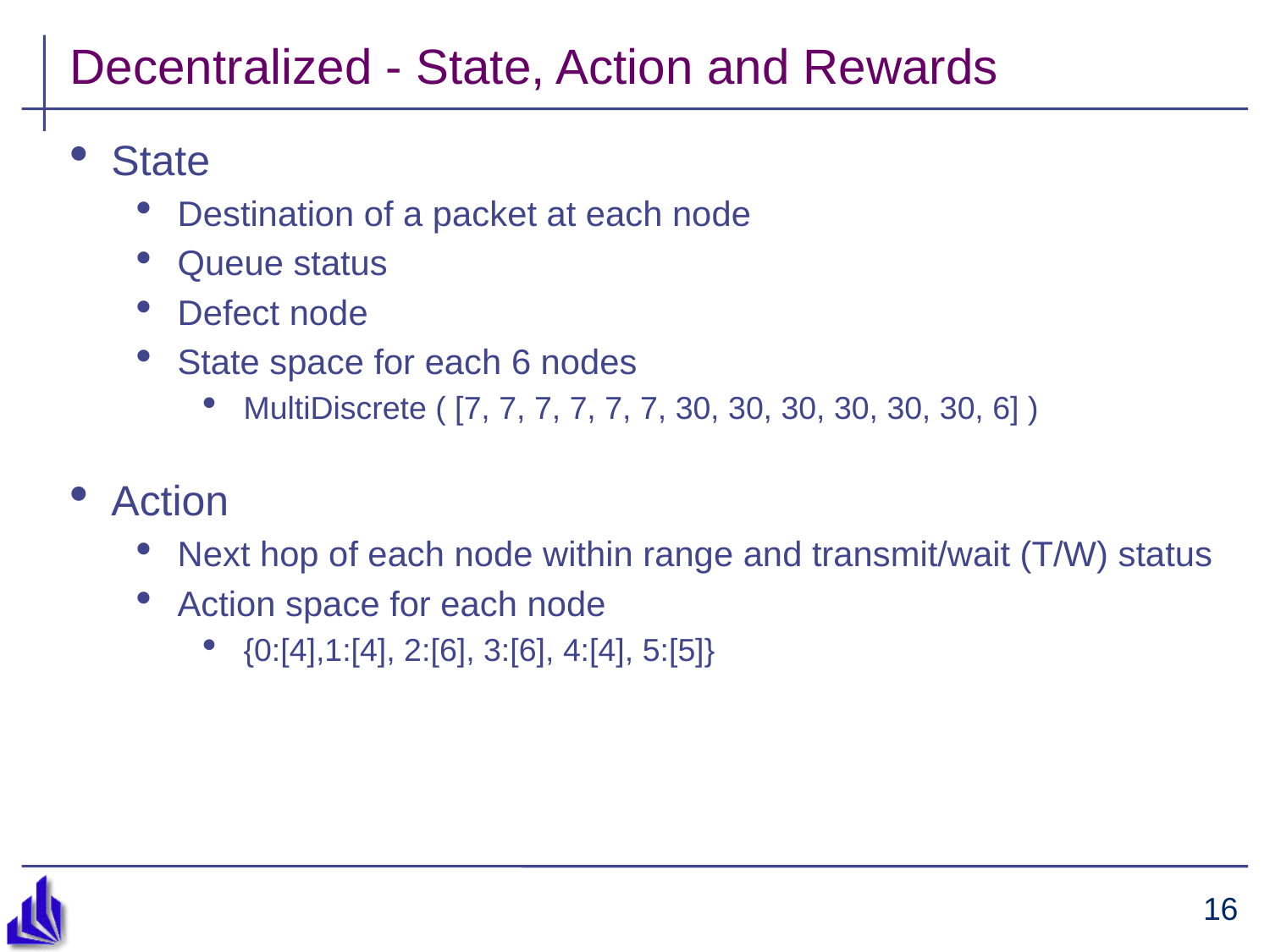

# Decentralized - State, Action and Rewards
State
Destination of a packet at each node
Queue status
Defect node
State space for each 6 nodes
MultiDiscrete ( [7, 7, 7, 7, 7, 7, 30, 30, 30, 30, 30, 30, 6] )

Action
Next hop of each node within range and transmit/wait (T/W) status
Action space for each node
{0:[4],1:[4], 2:[6], 3:[6], 4:[4], 5:[5]}